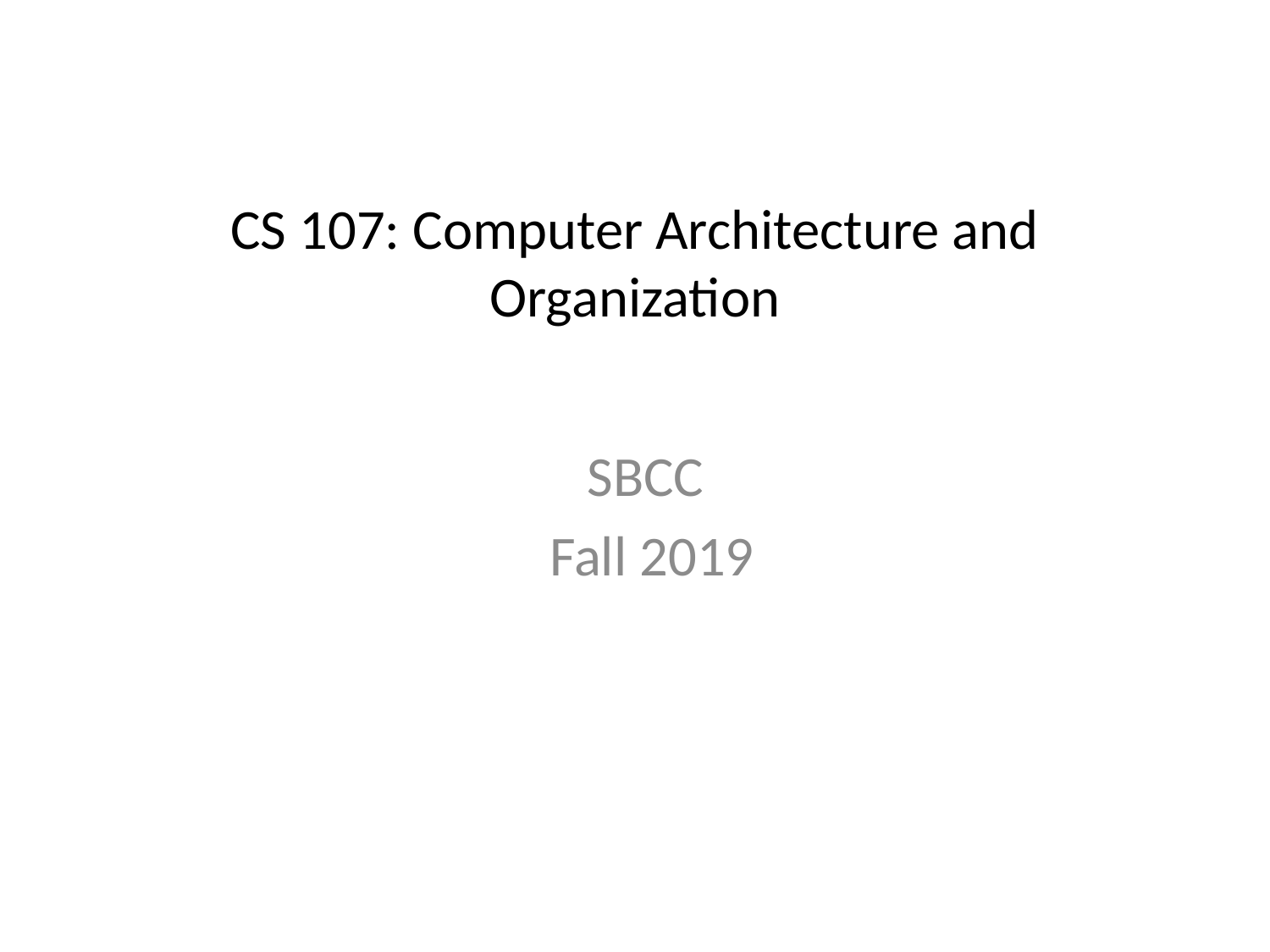

# CS 107: Computer Architecture and Organization
SBCC
 Fall 2019